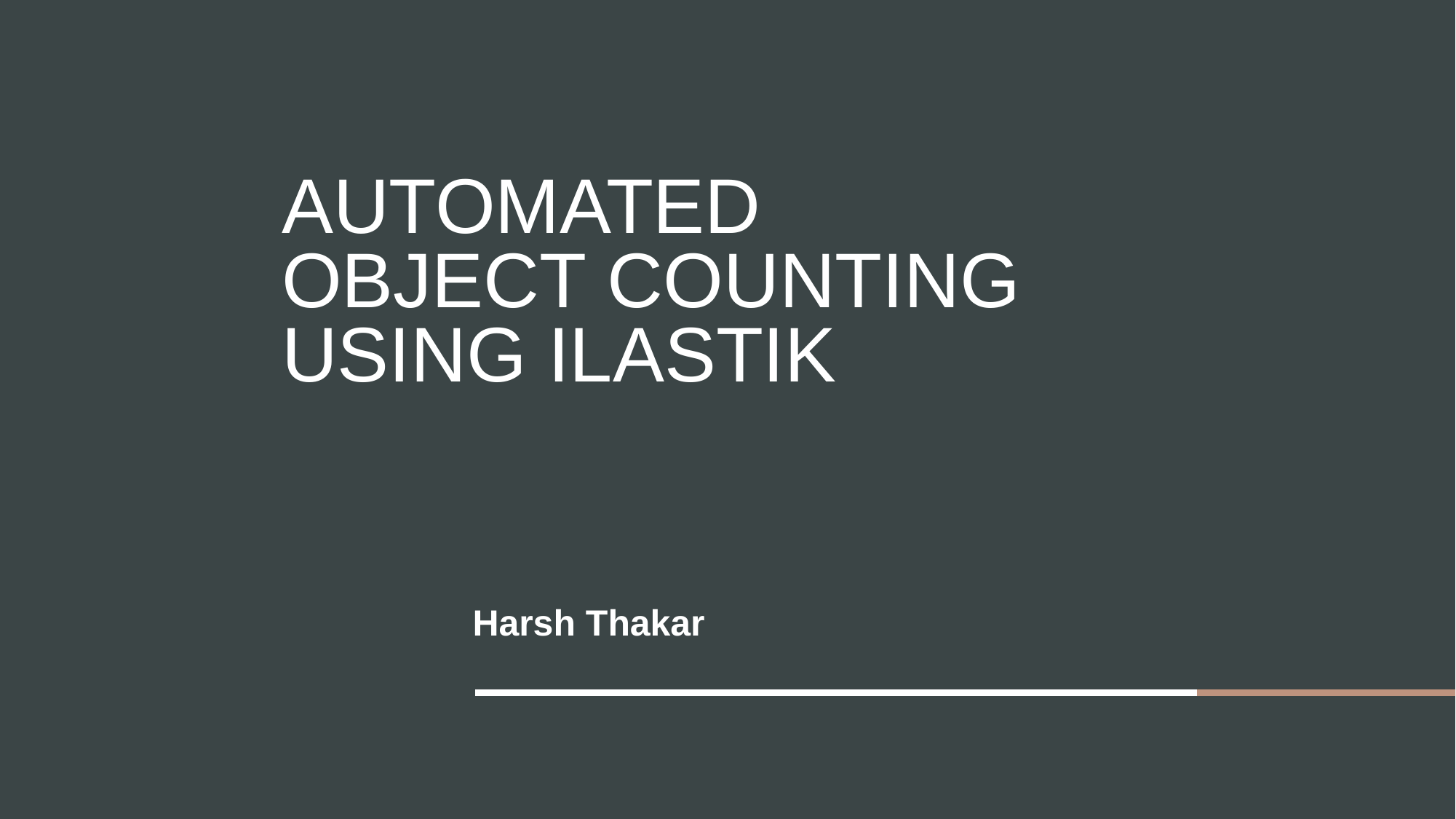

# Automated object counting using ilastik
Harsh Thakar